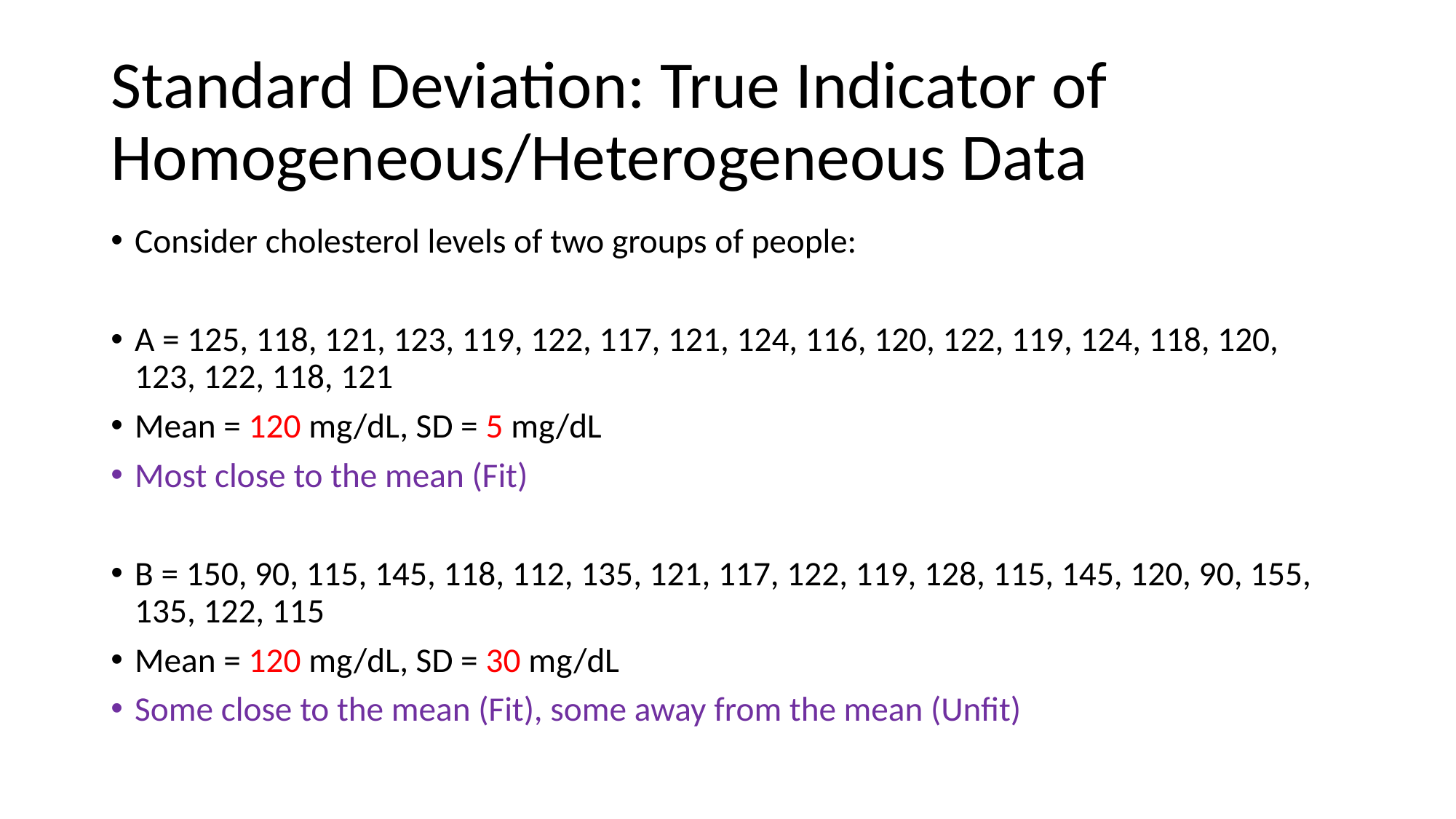

# Standard Deviation: True Indicator of Homogeneous/Heterogeneous Data
Consider cholesterol levels of two groups of people:

A = 125, 118, 121, 123, 119, 122, 117, 121, 124, 116, 120, 122, 119, 124, 118, 120, 123, 122, 118, 121
Mean = 120 mg/dL, SD = 5 mg/dL
Most close to the mean (Fit)

B = 150, 90, 115, 145, 118, 112, 135, 121, 117, 122, 119, 128, 115, 145, 120, 90, 155, 135, 122, 115
Mean = 120 mg/dL, SD = 30 mg/dL
Some close to the mean (Fit), some away from the mean (Unfit)